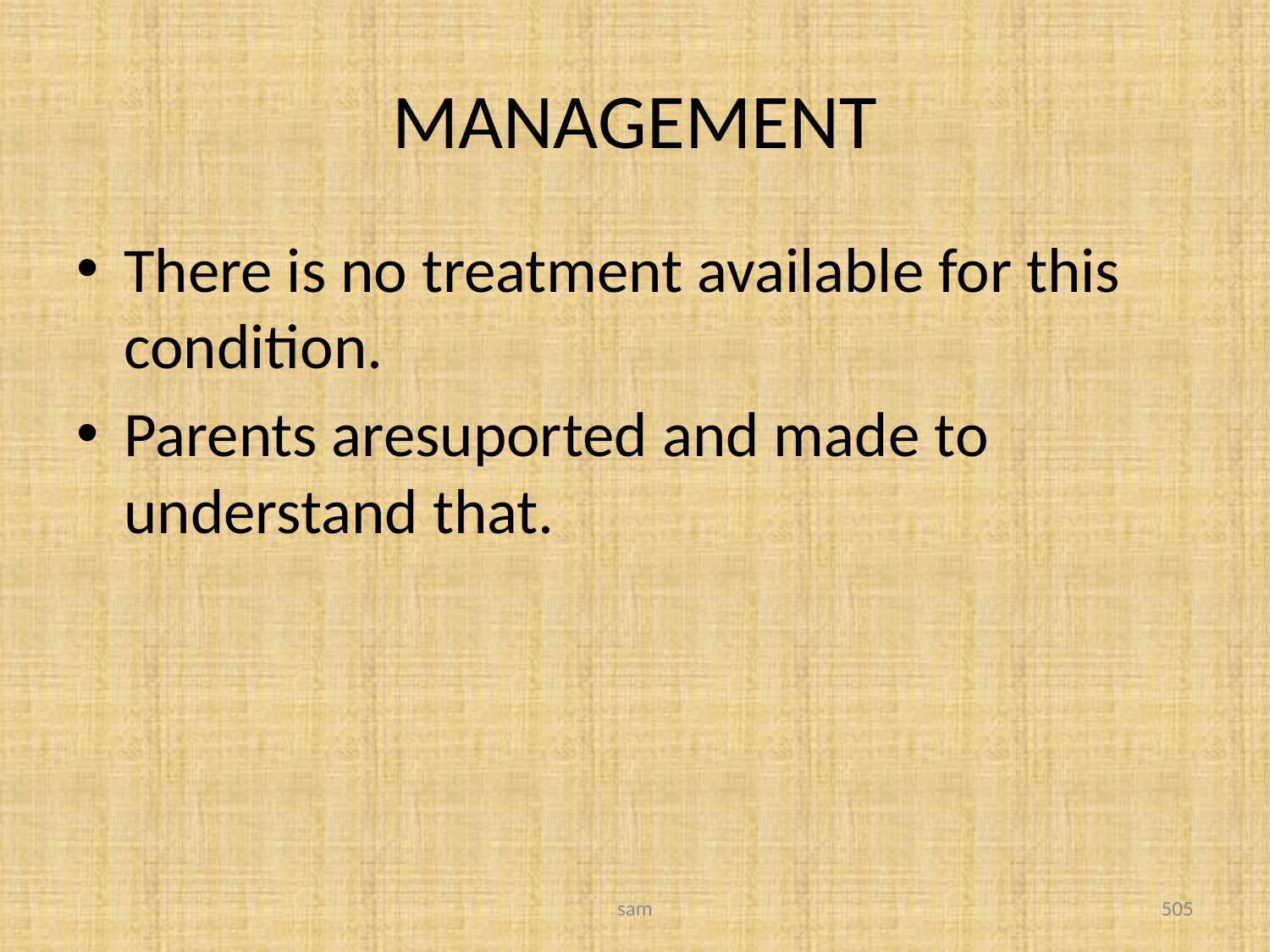

# MANAGEMENT
There is no treatment available for this condition.
Parents aresuported and made to understand that.
sam
505